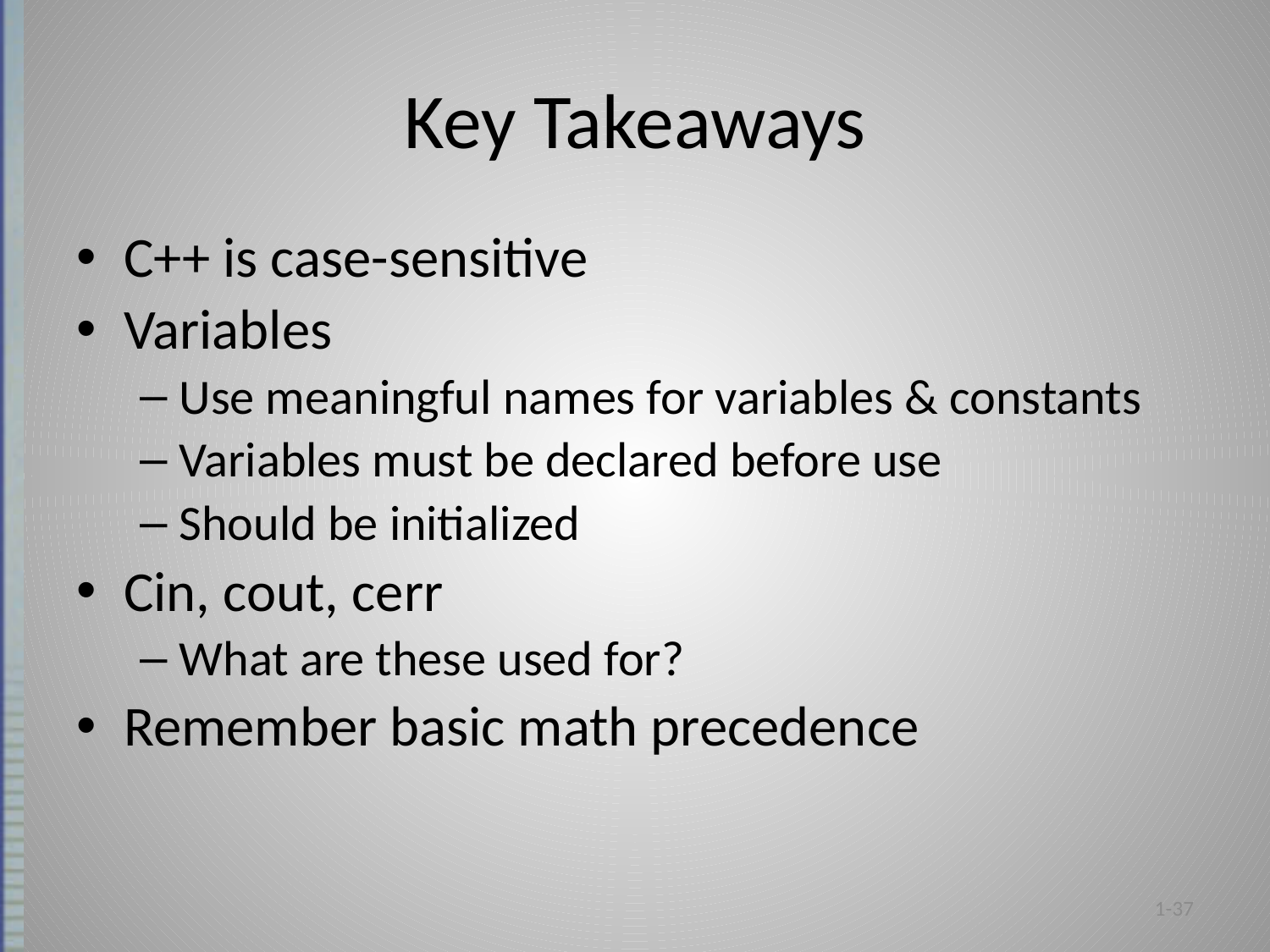

# Key Takeaways
C++ is case-sensitive
Variables
Use meaningful names for variables & constants
Variables must be declared before use
Should be initialized
Cin, cout, cerr
What are these used for?
Remember basic math precedence
1-37